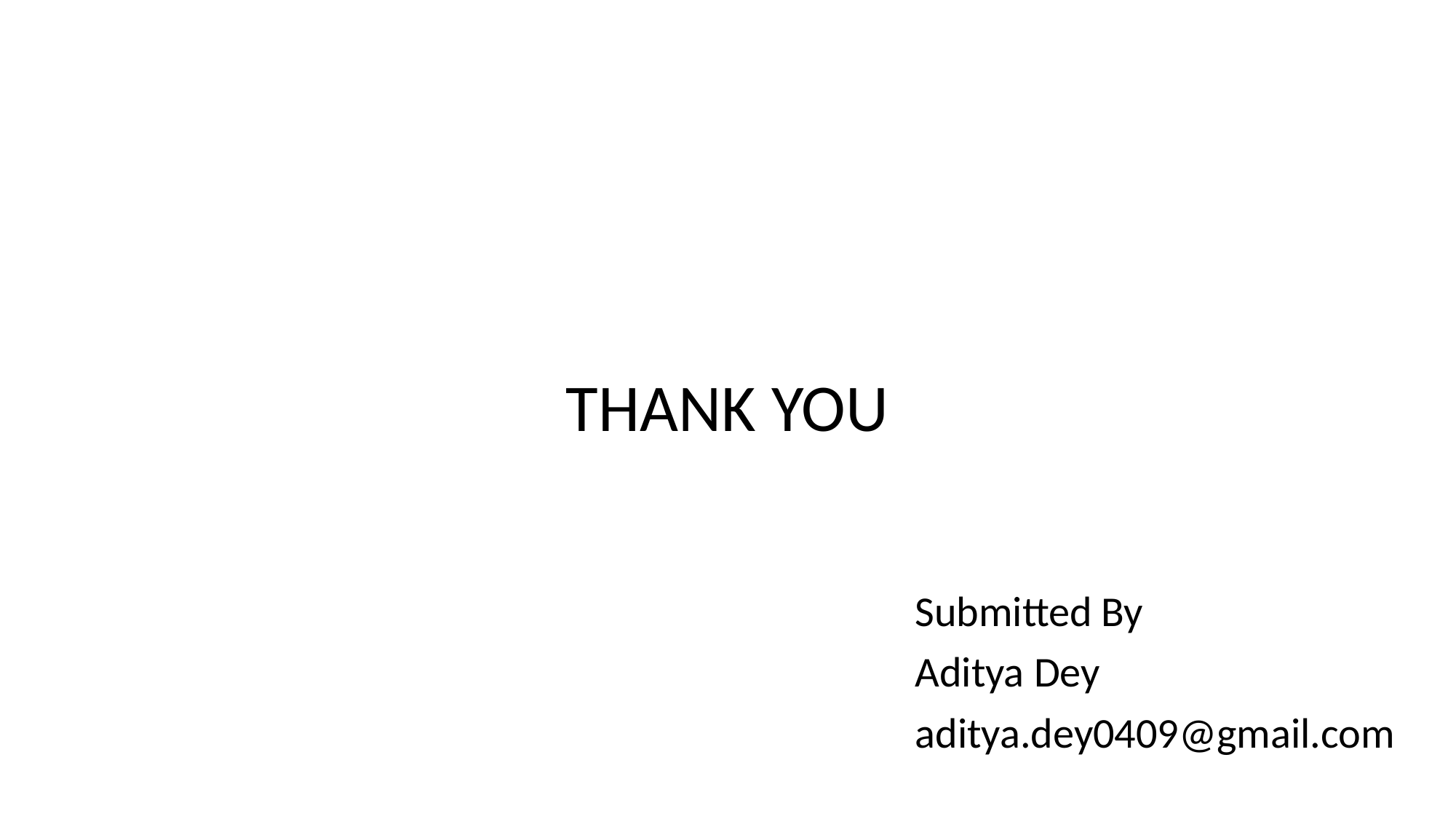

# THANK YOU
Submitted By
Aditya Dey
aditya.dey0409@gmail.com